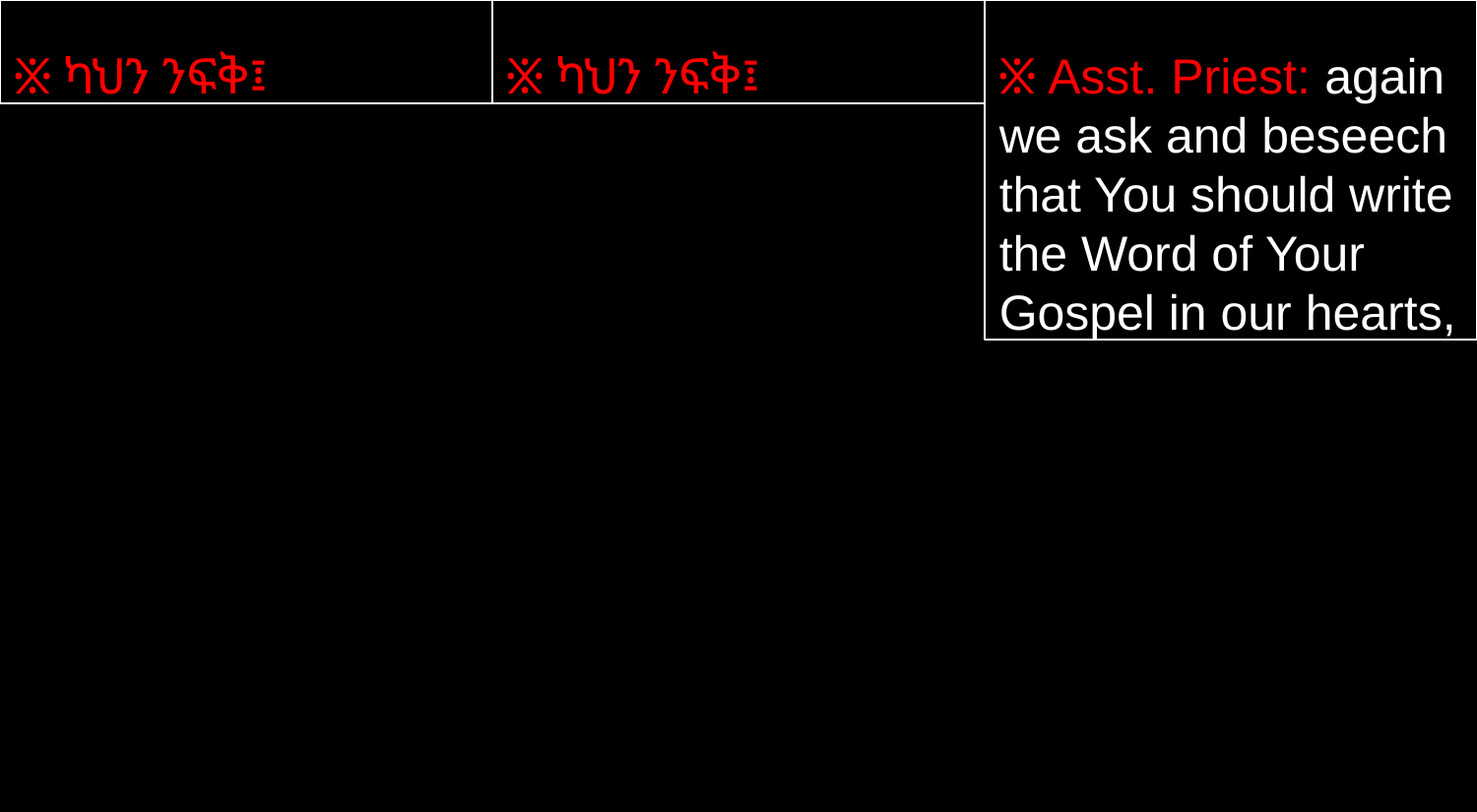

፠ ካህን ንፍቅ፤

፠ ካህን ንፍቅ፤

፠ Asst. Priest: again we ask and beseech that You should write the Word of Your Gospel in our hearts,